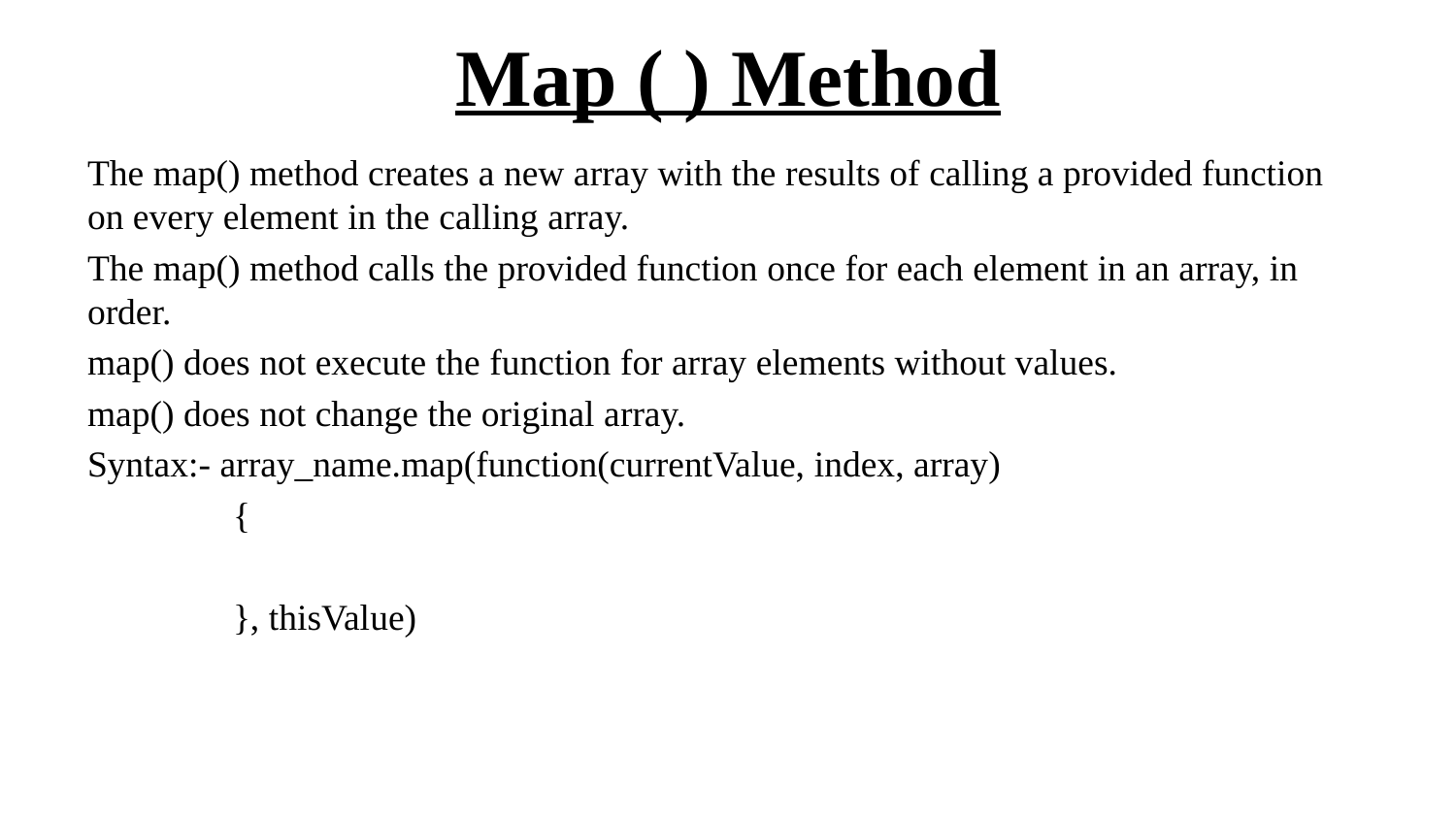

# Map ( ) Method
The map() method creates a new array with the results of calling a provided function on every element in the calling array.
The map() method calls the provided function once for each element in an array, in order.
map() does not execute the function for array elements without values.
map() does not change the original array.
Syntax:- array_name.map(function(currentValue, index, array)
	{

	}, thisValue)